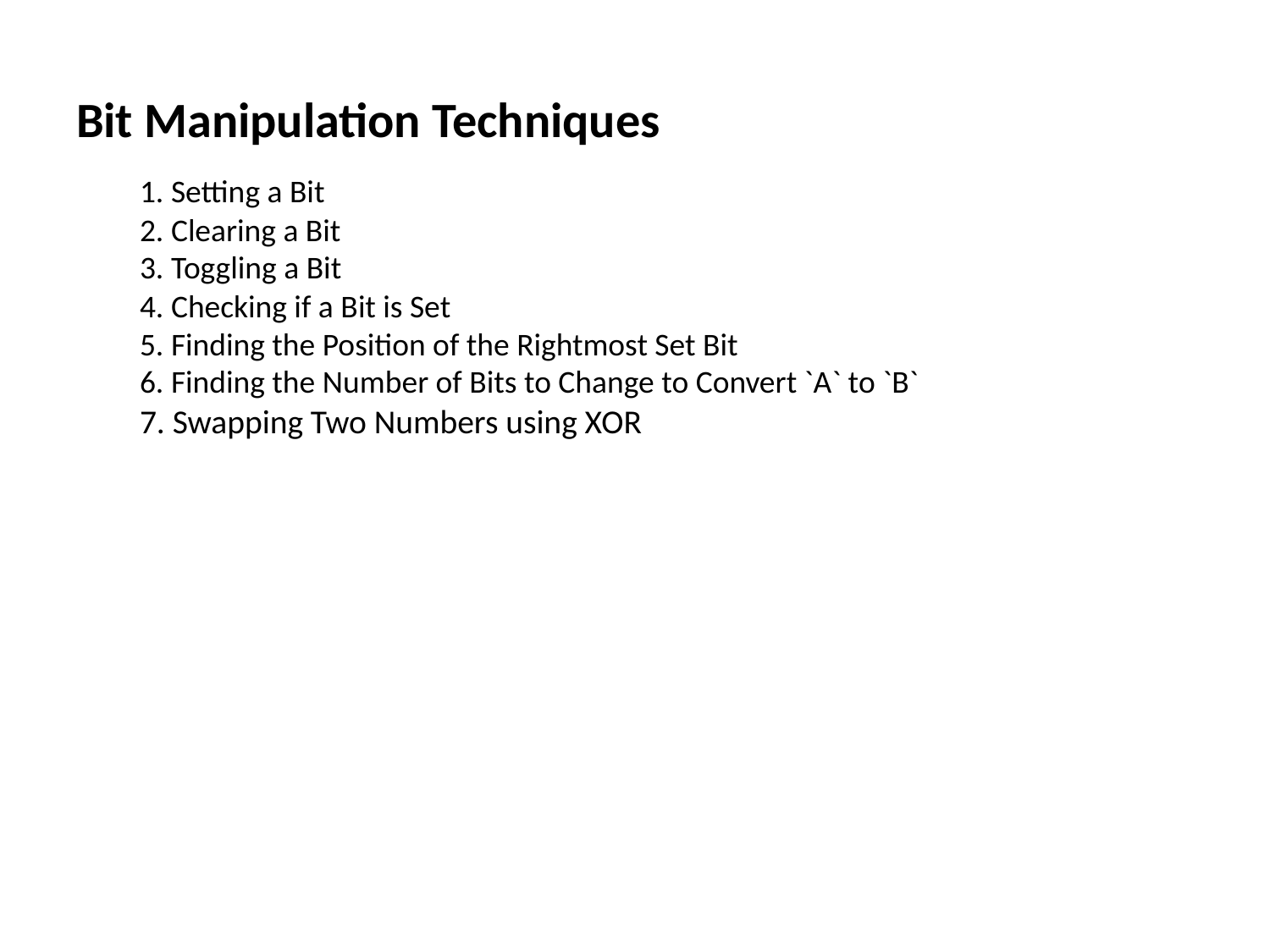

# Bit Manipulation Techniques

1. Setting a Bit
2. Clearing a Bit
3. Toggling a Bit
4. Checking if a Bit is Set
5. Finding the Position of the Rightmost Set Bit
6. Finding the Number of Bits to Change to Convert `A` to `B`
7. Swapping Two Numbers using XOR